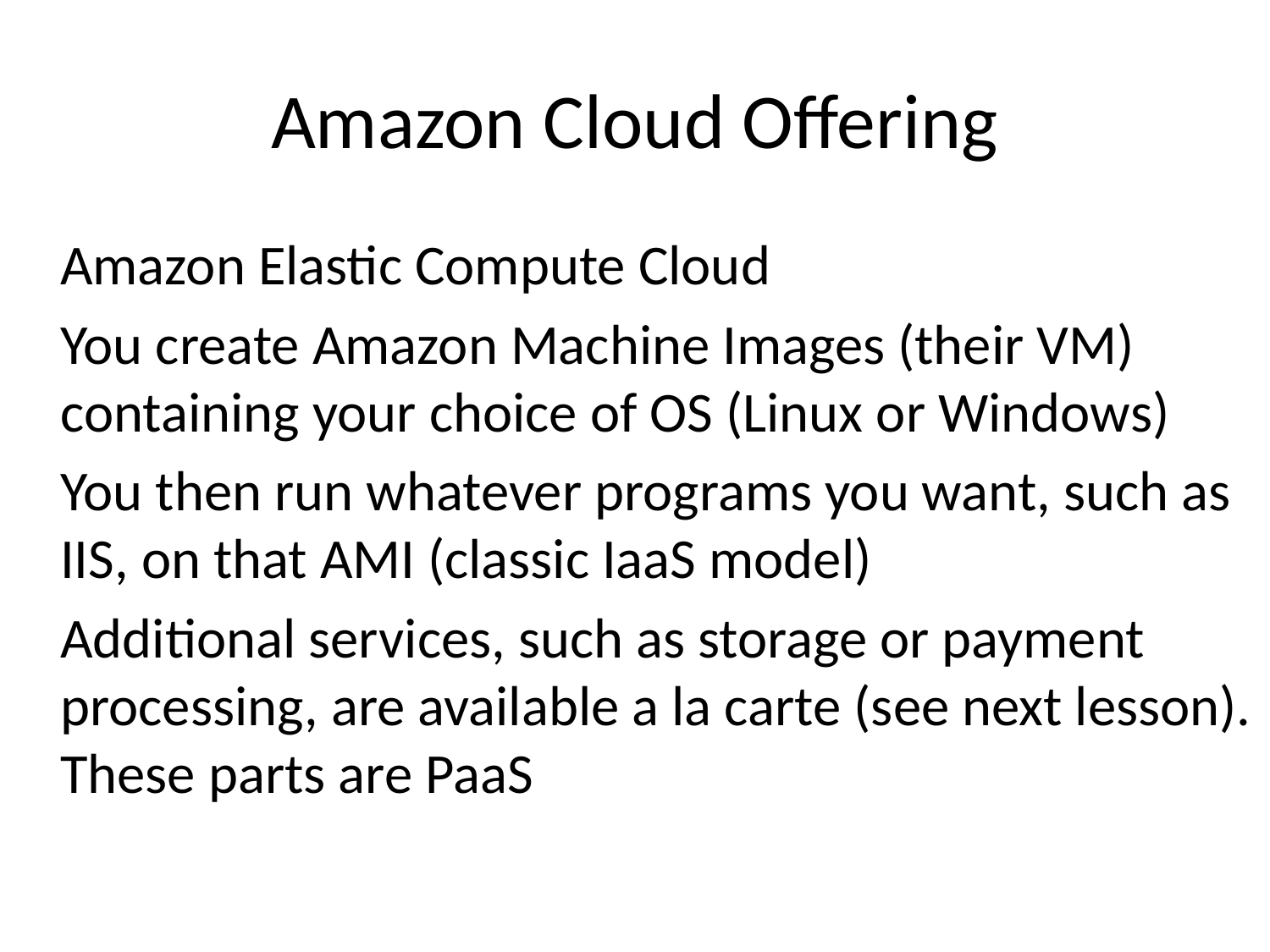

# Amazon Cloud Offering
Amazon Elastic Compute Cloud
You create Amazon Machine Images (their VM) containing your choice of OS (Linux or Windows)
You then run whatever programs you want, such as IIS, on that AMI (classic IaaS model)
Additional services, such as storage or payment processing, are available a la carte (see next lesson). These parts are PaaS